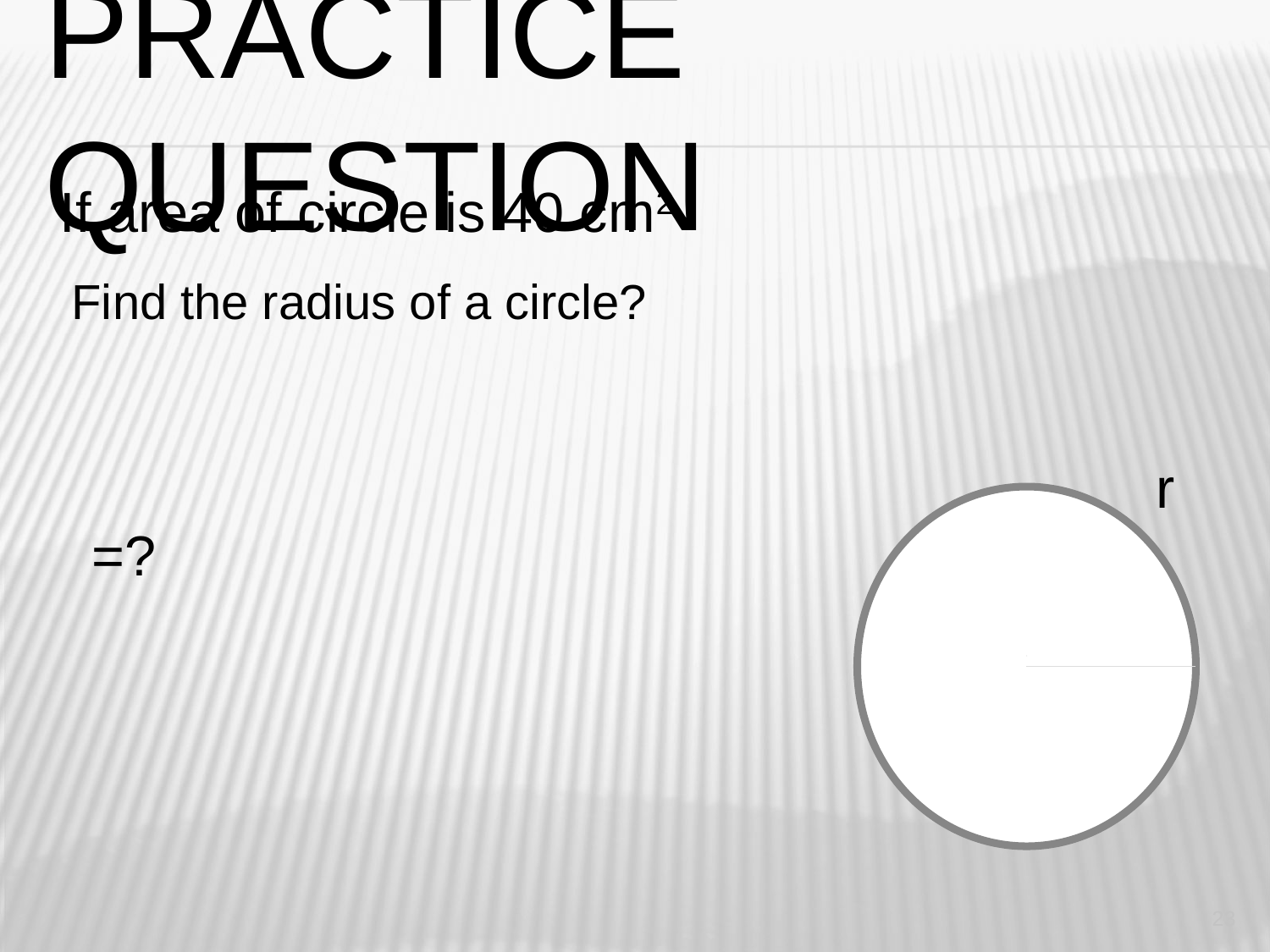

# Practice Question
 If area of circle is 40 cm2
   Find the radius of a circle?

                                                                       r =?

       RRRRr
23